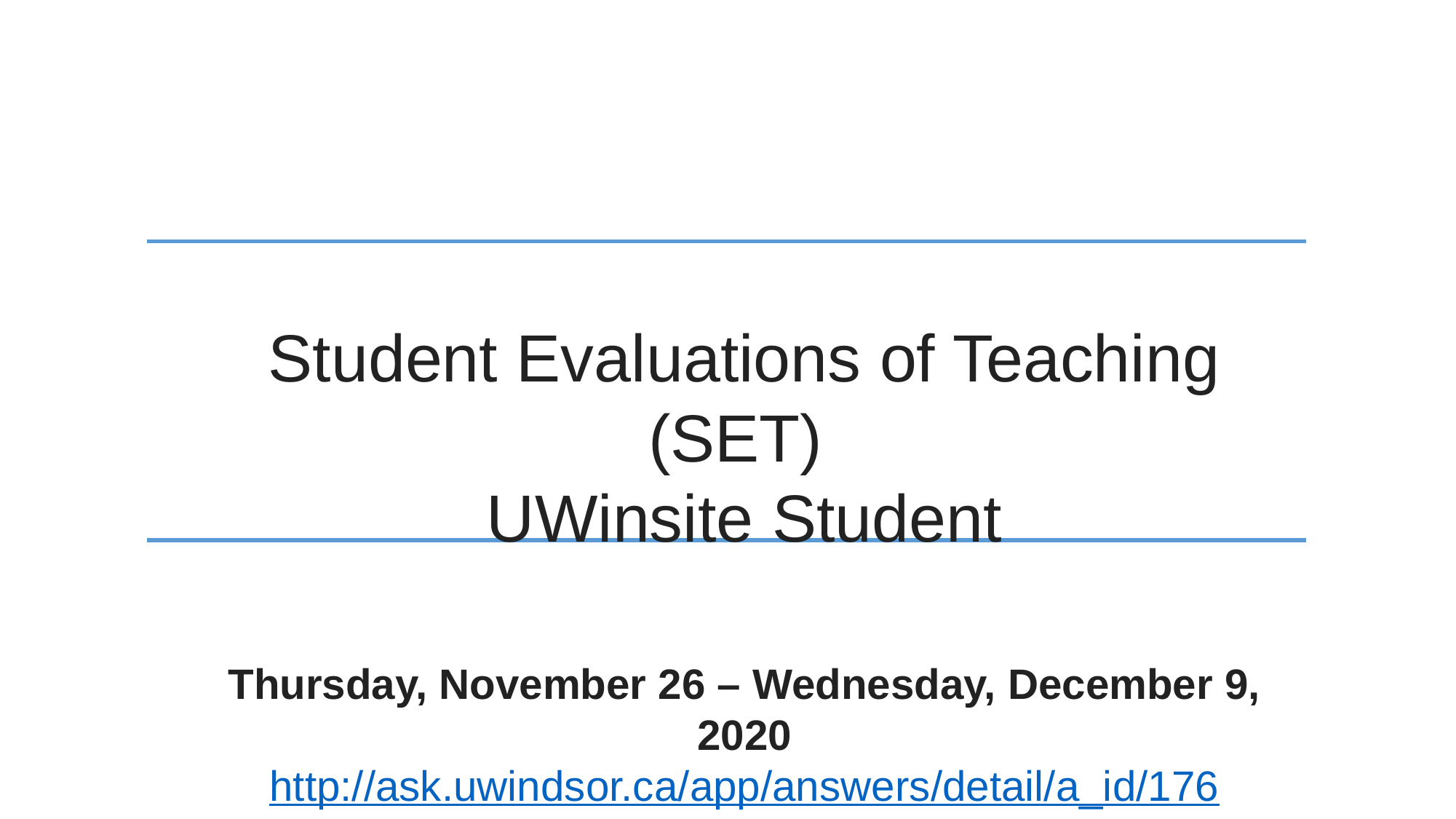

Student Evaluations of Teaching (SET)
UWinsite Student

Thursday, November 26 – Wednesday, December 9, 2020
http://ask.uwindsor.ca/app/answers/detail/a_id/176